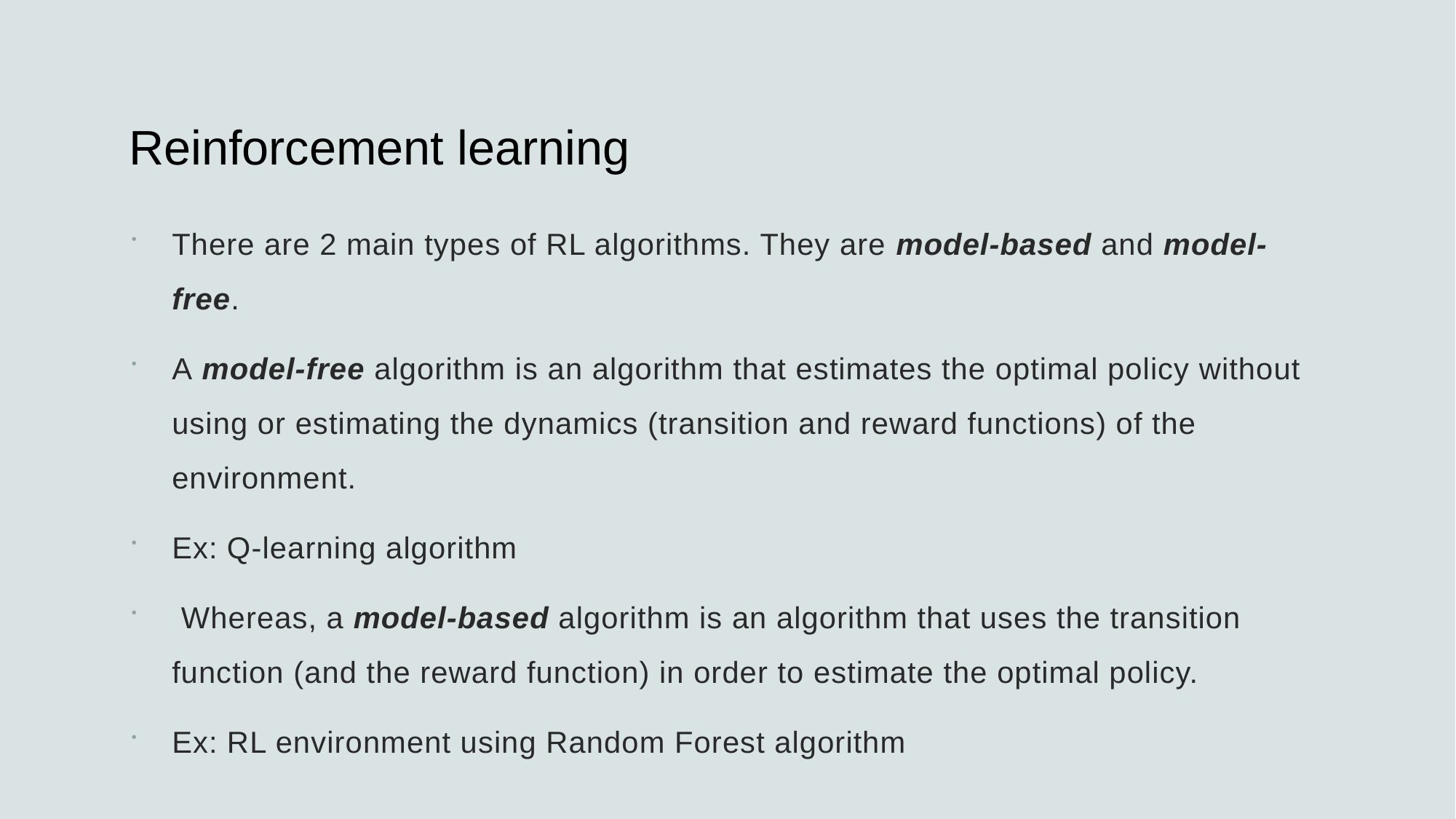

# Reinforcement learning
There are 2 main types of RL algorithms. They are model-based and model-free.
A model-free algorithm is an algorithm that estimates the optimal policy without using or estimating the dynamics (transition and reward functions) of the environment.
Ex: Q-learning algorithm
 Whereas, a model-based algorithm is an algorithm that uses the transition function (and the reward function) in order to estimate the optimal policy.
Ex: RL environment using Random Forest algorithm